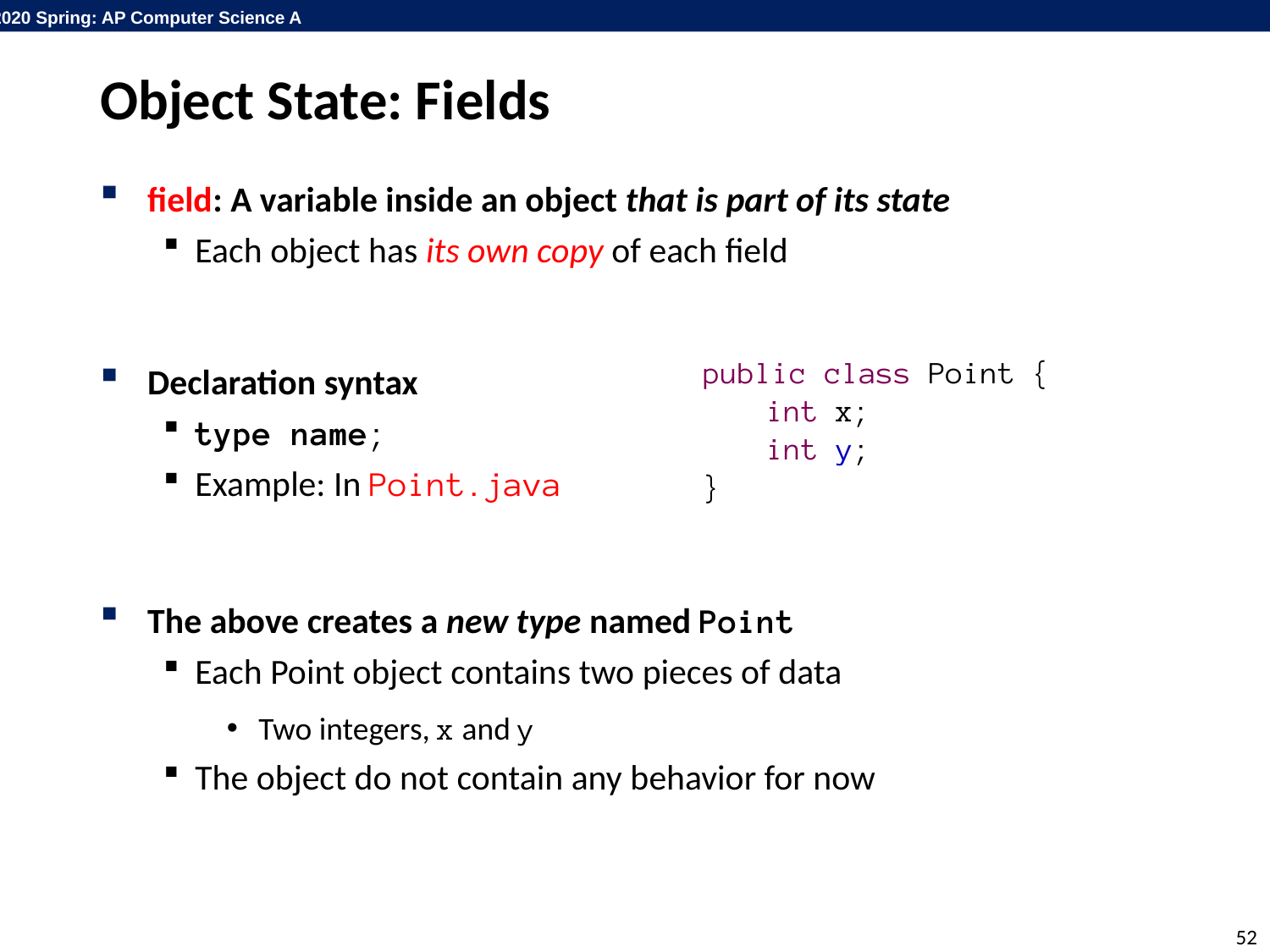

# Object State: Fields
field: A variable inside an object that is part of its state
Each object has its own copy of each field

Declaration syntax
type name;
Example: In Point.java

The above creates a new type named Point
Each Point object contains two pieces of data
Two integers, x and y
The object do not contain any behavior for now

public class Point {
int x;
int y;
}

52